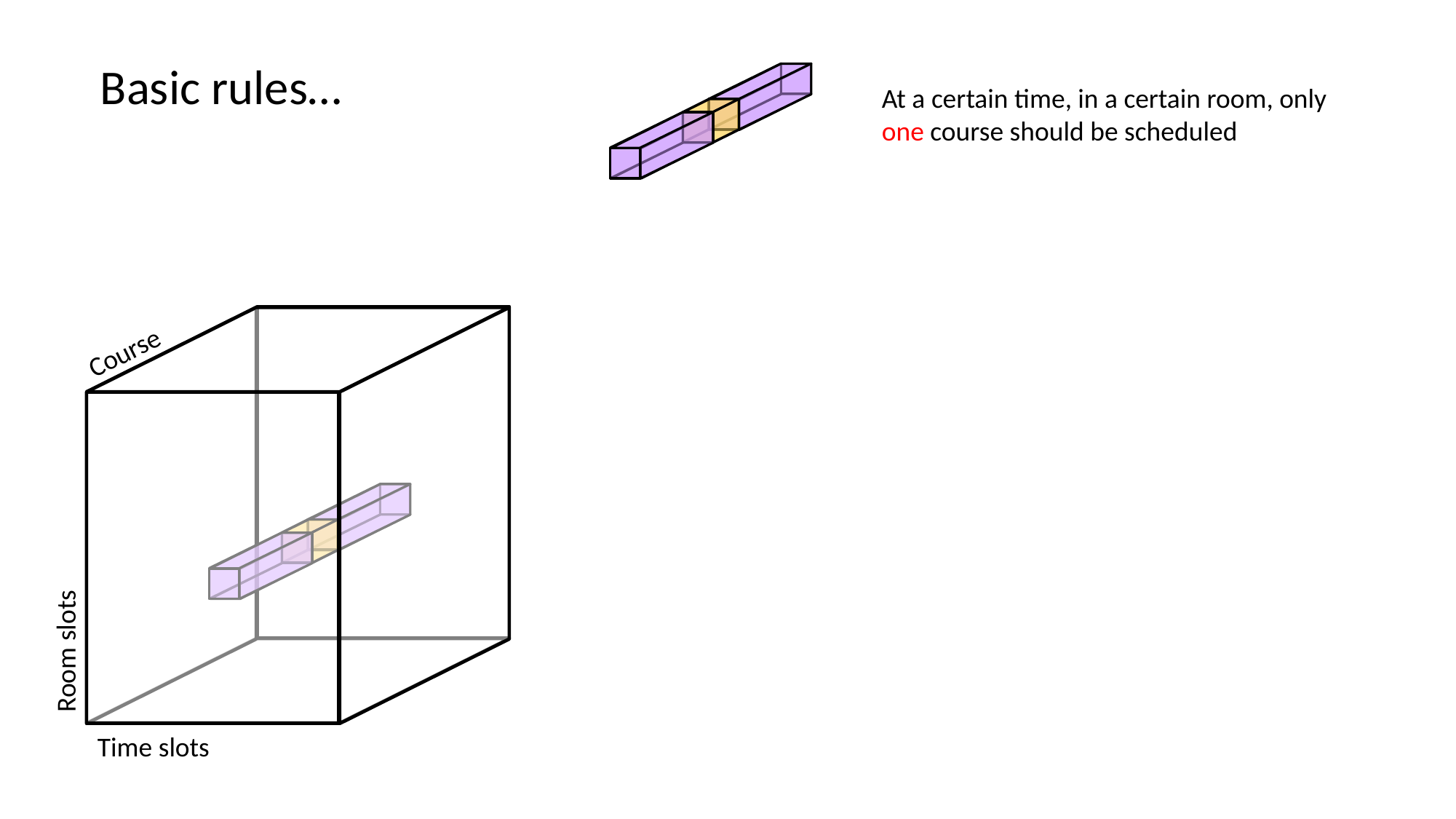

Basic rules…

At a certain time, in a certain room, only one course should be scheduled

Course

Room slots

Time slots